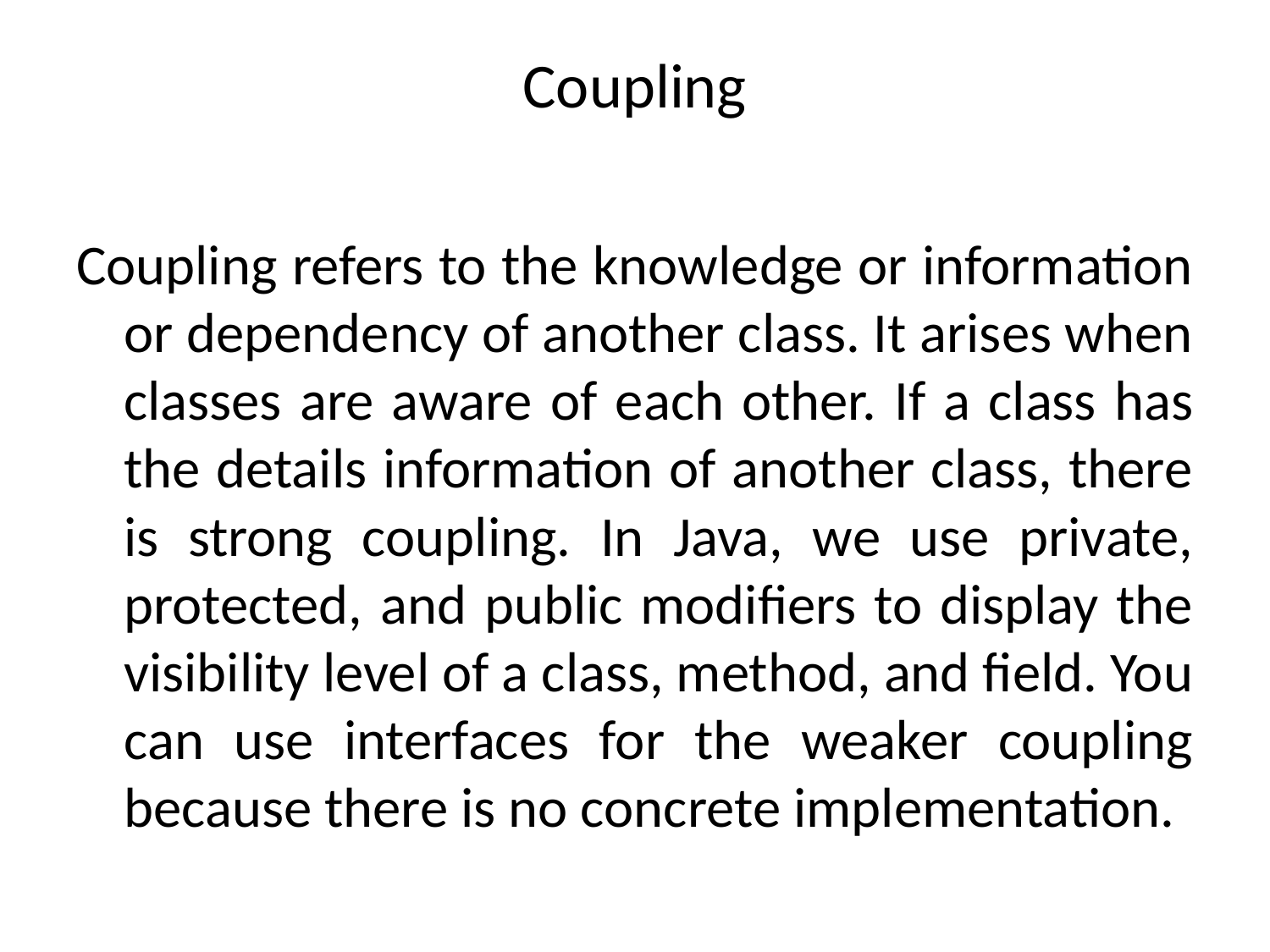

# Coupling
Coupling refers to the knowledge or information or dependency of another class. It arises when classes are aware of each other. If a class has the details information of another class, there is strong coupling. In Java, we use private, protected, and public modifiers to display the visibility level of a class, method, and field. You can use interfaces for the weaker coupling because there is no concrete implementation.